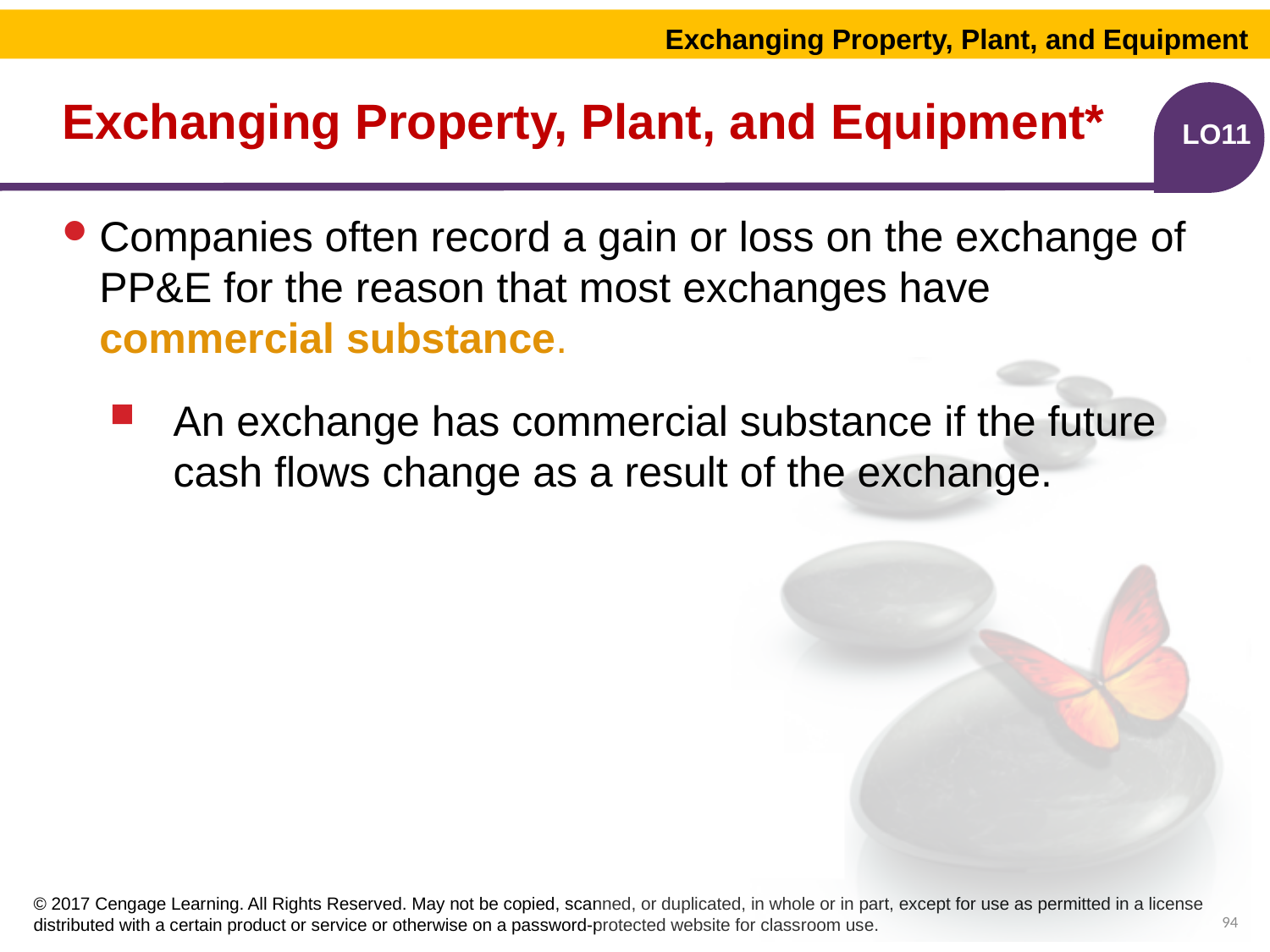

Exchanging Property, Plant, and Equipment
# Exchanging Property, Plant, and Equipment*
LO11
Companies often record a gain or loss on the exchange of PP&E for the reason that most exchanges have commercial substance.
An exchange has commercial substance if the future cash flows change as a result of the exchange.

94